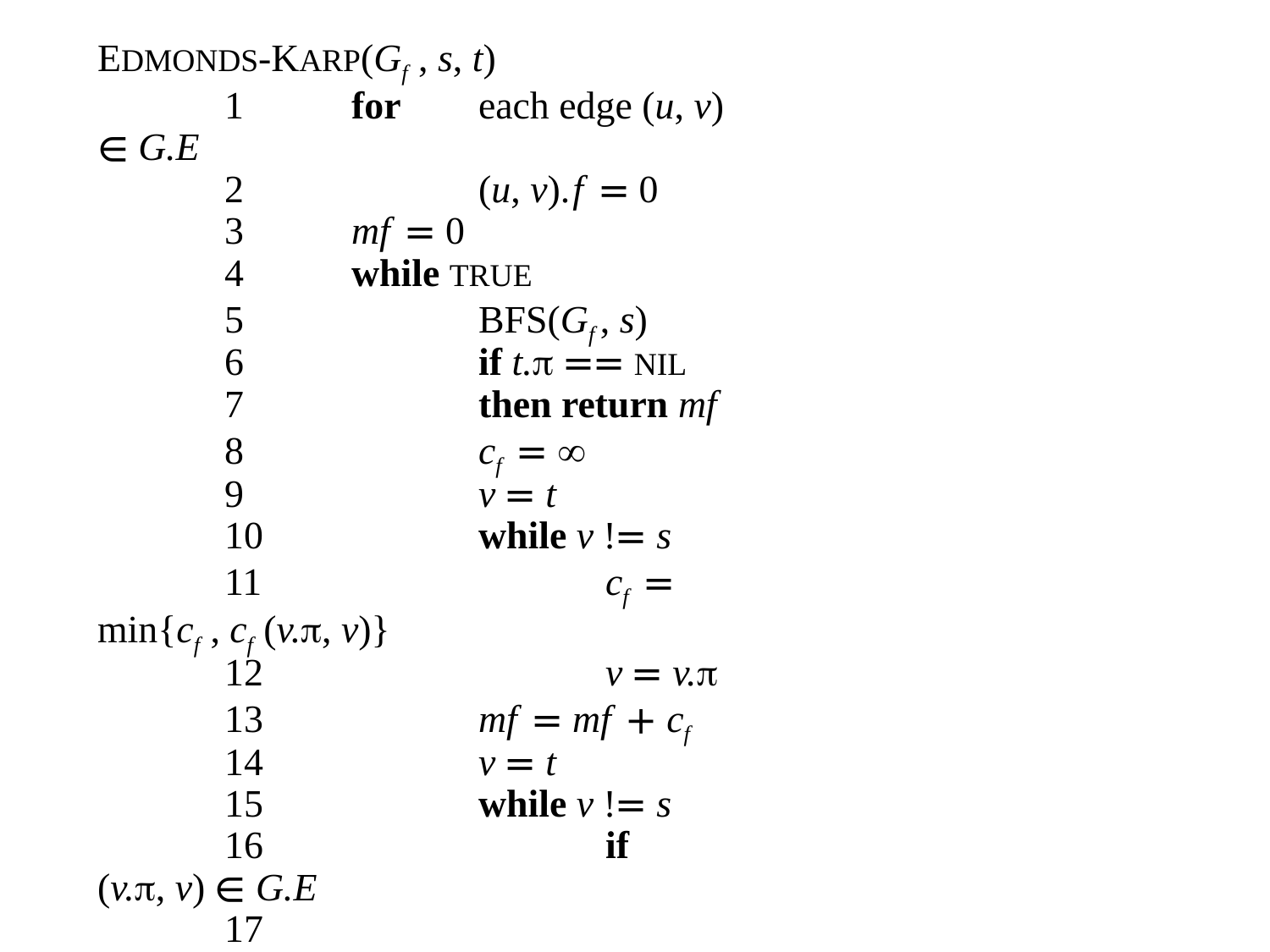

EDMONDS-KARP(Gf, s, t)
	1	for	each edge (u, v) ∈ G.E
	2		(u, v).f = 0
	3	mf = 0
	4	while TRUE
	5		BFS(Gf , s)
	6		if t.π == NIL
	7		then return mf
	8		cf = ∞
	9		v = t
	10		while v != s
	11			cf = min{cf, cf(v.π, v)}
	12			v = v.π
	13		mf = mf + cf
	14		v = t
	15		while v != s
	16			if	(v.π, v) ∈ G.E
	17				(v.π, v).f = (v.π, v).f + cf
	18			else // (v, v.π) ∈ G.E
	19				(v, v.π).f = (v, v.π).f − cf
	20			v = v.π